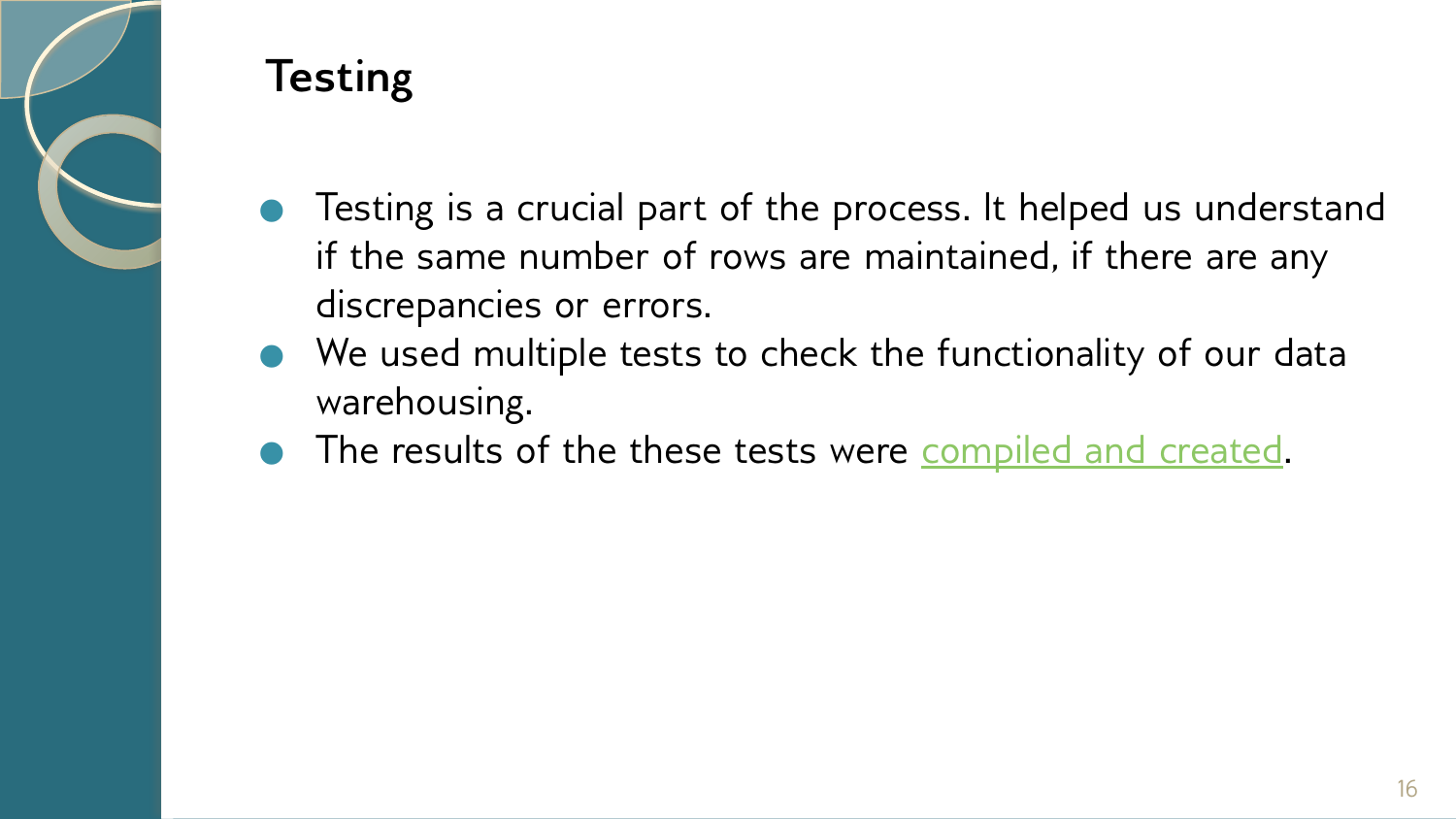

Testing
Testing is a crucial part of the process. It helped us understand if the same number of rows are maintained, if there are any discrepancies or errors.
We used multiple tests to check the functionality of our data warehousing.
The results of the these tests were compiled and created.
16